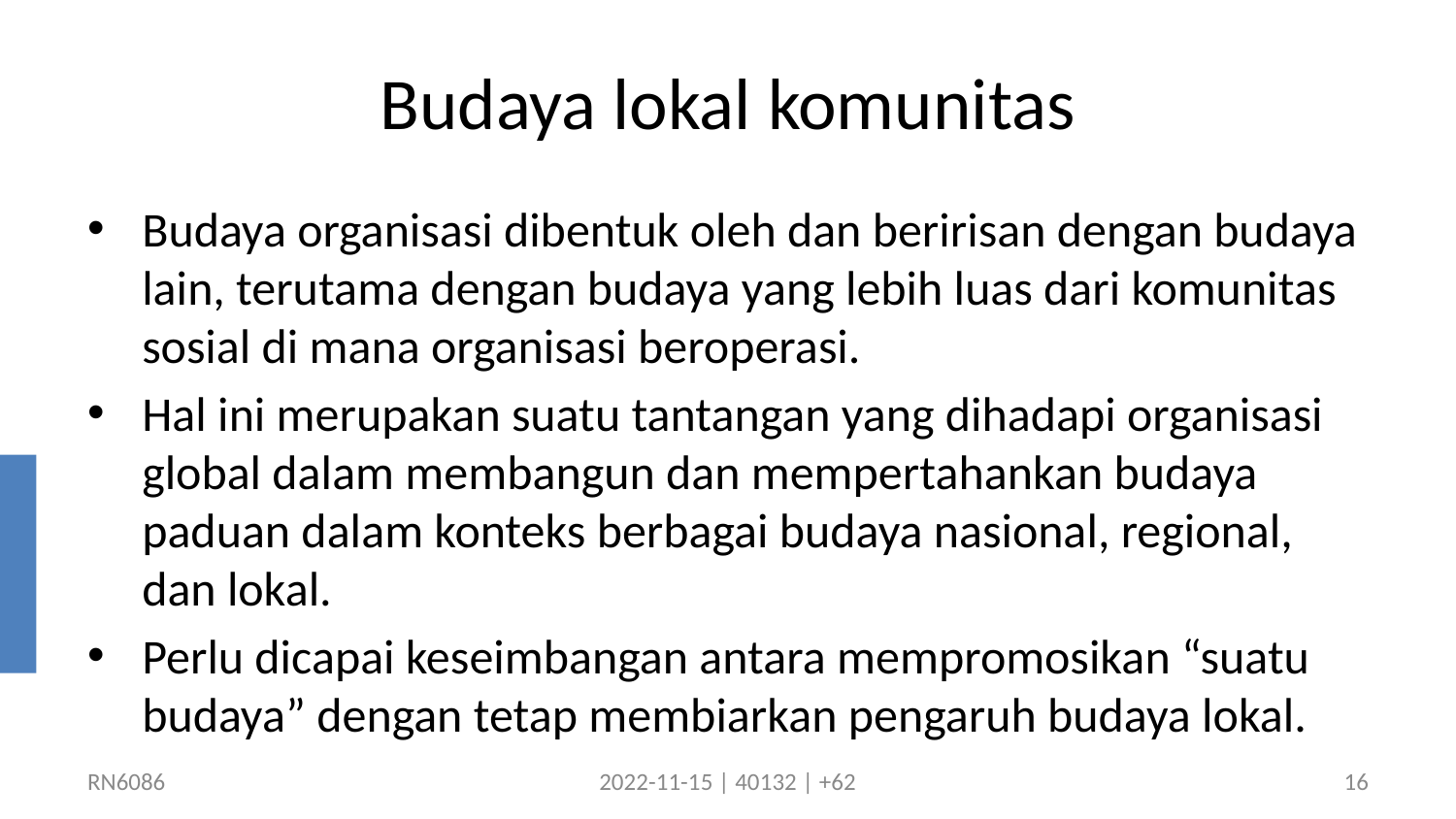

# Budaya lokal komunitas
Budaya organisasi dibentuk oleh dan beririsan dengan budaya lain, terutama dengan budaya yang lebih luas dari komunitas sosial di mana organisasi beroperasi.
Hal ini merupakan suatu tantangan yang dihadapi organisasi global dalam membangun dan mempertahankan budaya paduan dalam konteks berbagai budaya nasional, regional, dan lokal.
Perlu dicapai keseimbangan antara mempromosikan “suatu budaya” dengan tetap membiarkan pengaruh budaya lokal.
RN6086
2022-11-15 | 40132 | +62
16